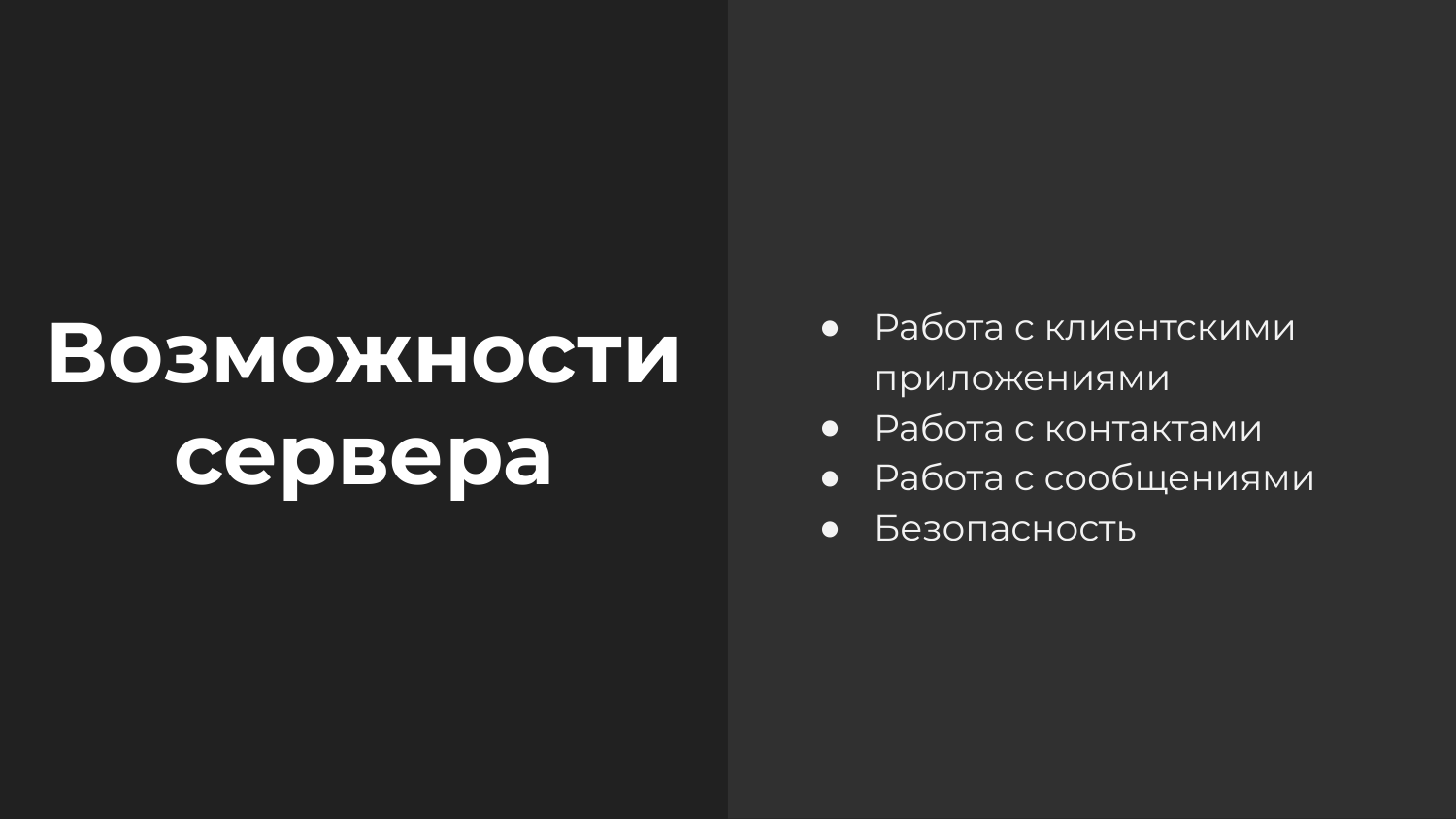

Работа с клиентскими приложениями
Работа с контактами
Работа с сообщениями
Безопасность
# Возможности сервера